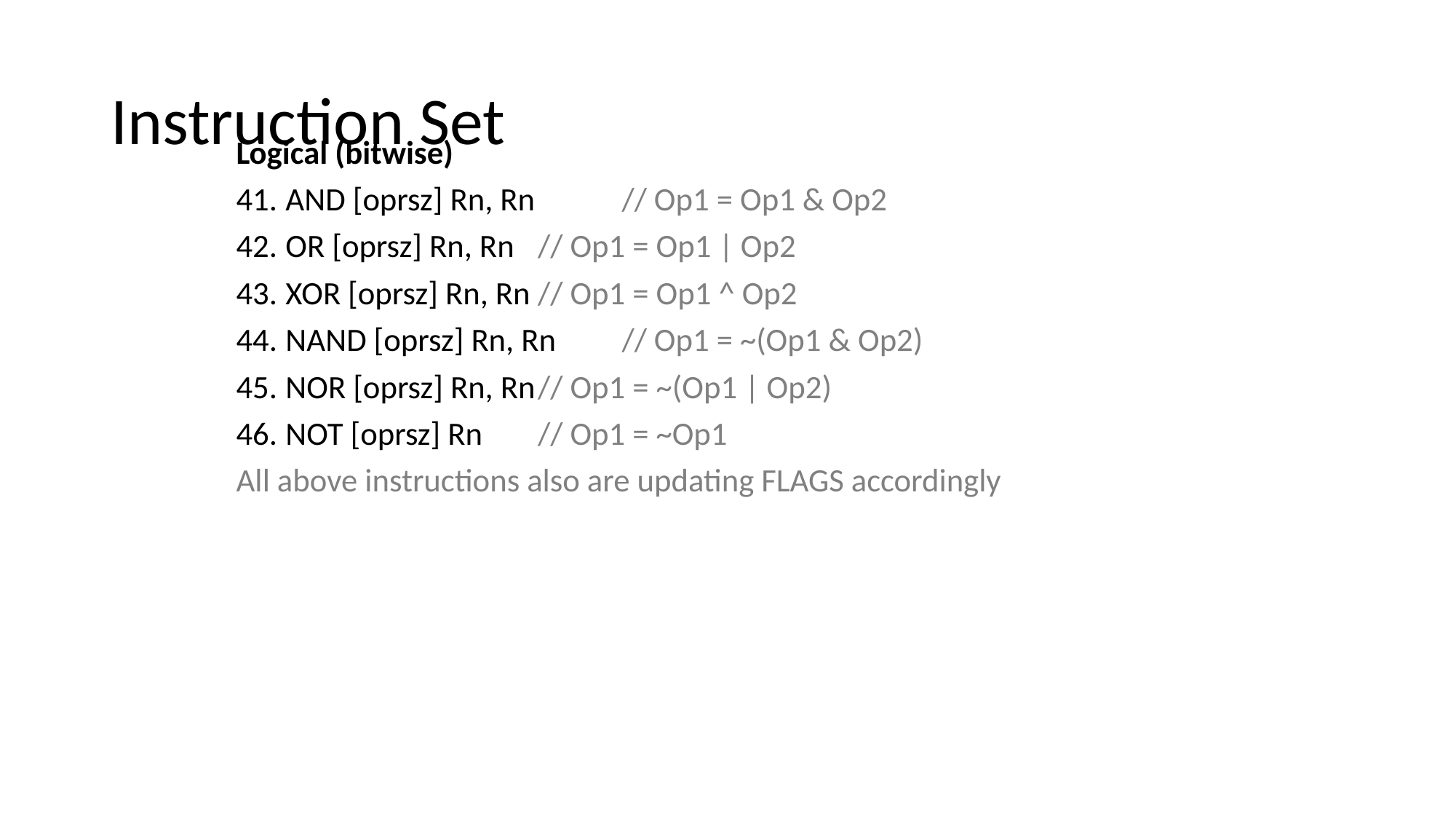

# Instruction Set
Logical (bitwise)
AND [oprsz] Rn, Rn 	// Op1 = Op1 & Op2
OR [oprsz] Rn, Rn		// Op1 = Op1 | Op2
XOR [oprsz] Rn, Rn		// Op1 = Op1 ^ Op2
NAND [oprsz] Rn, Rn	// Op1 = ~(Op1 & Op2)
NOR [oprsz] Rn, Rn		// Op1 = ~(Op1 | Op2)
NOT [oprsz] Rn		// Op1 = ~Op1
All above instructions also are updating FLAGS accordingly